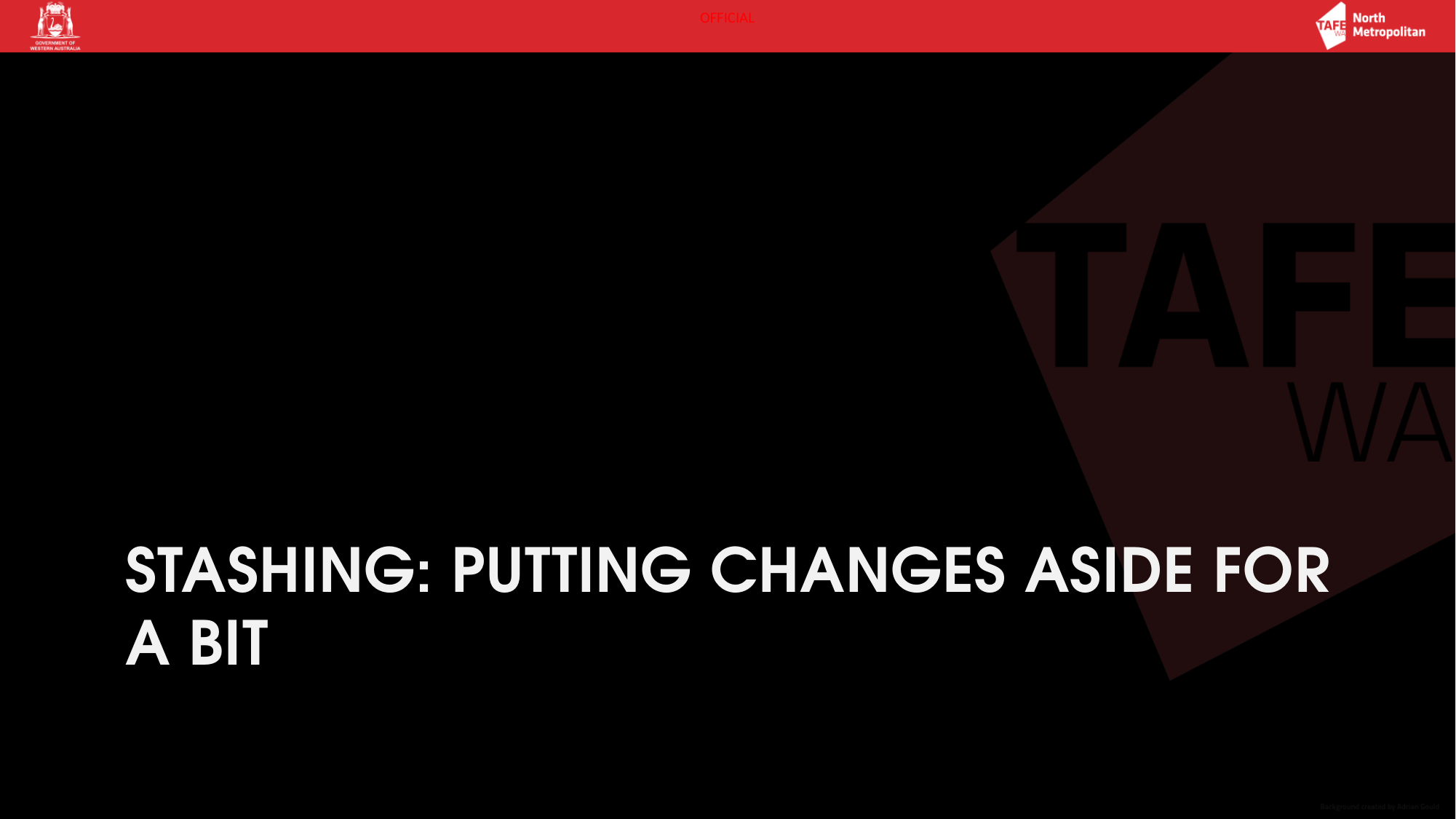

# Stashing: putting changes aside for a bit